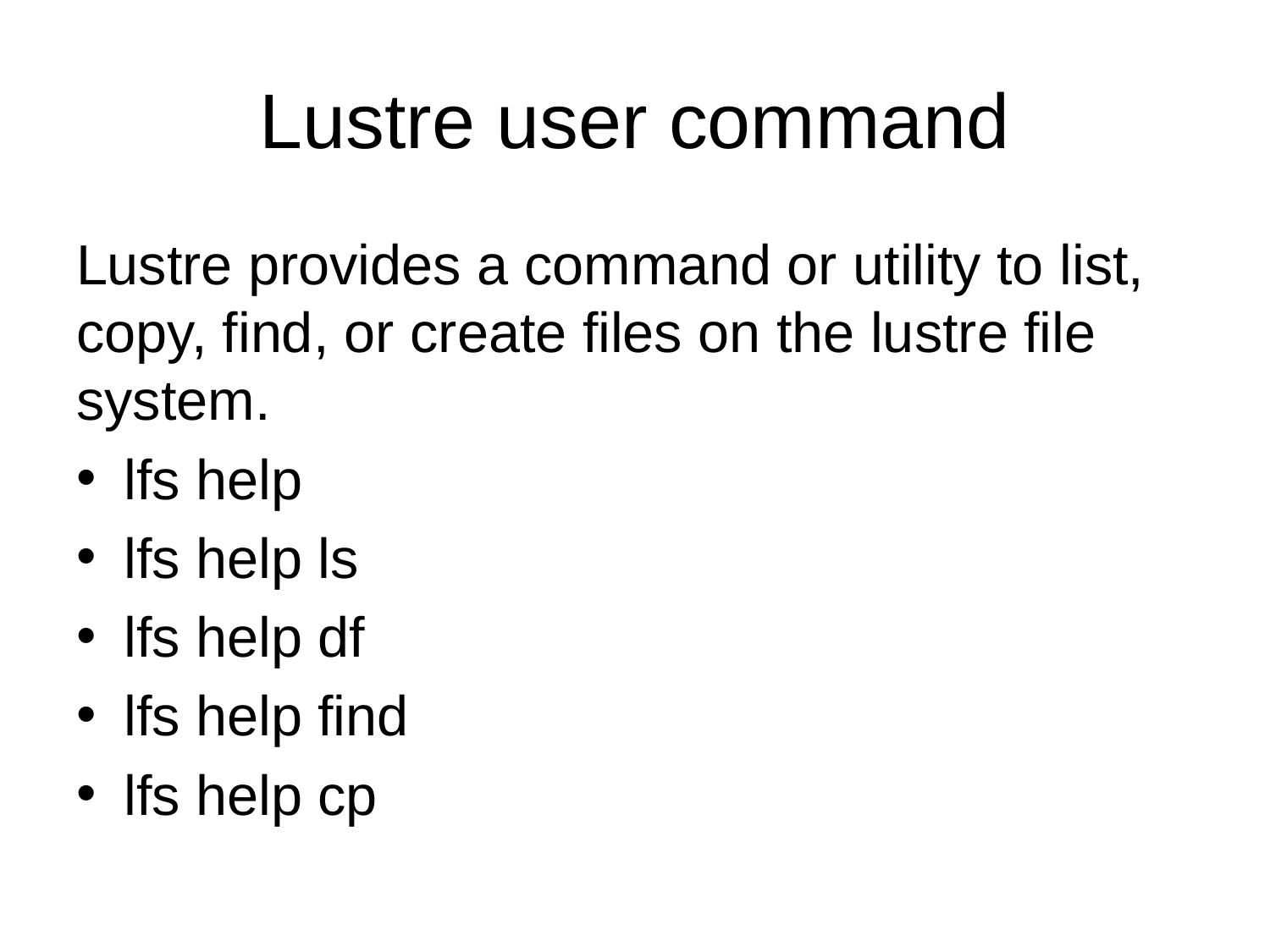

# Lustre user command
Lustre provides a command or utility to list, copy, find, or create files on the lustre file system.
lfs help
lfs help ls
lfs help df
lfs help find
lfs help cp